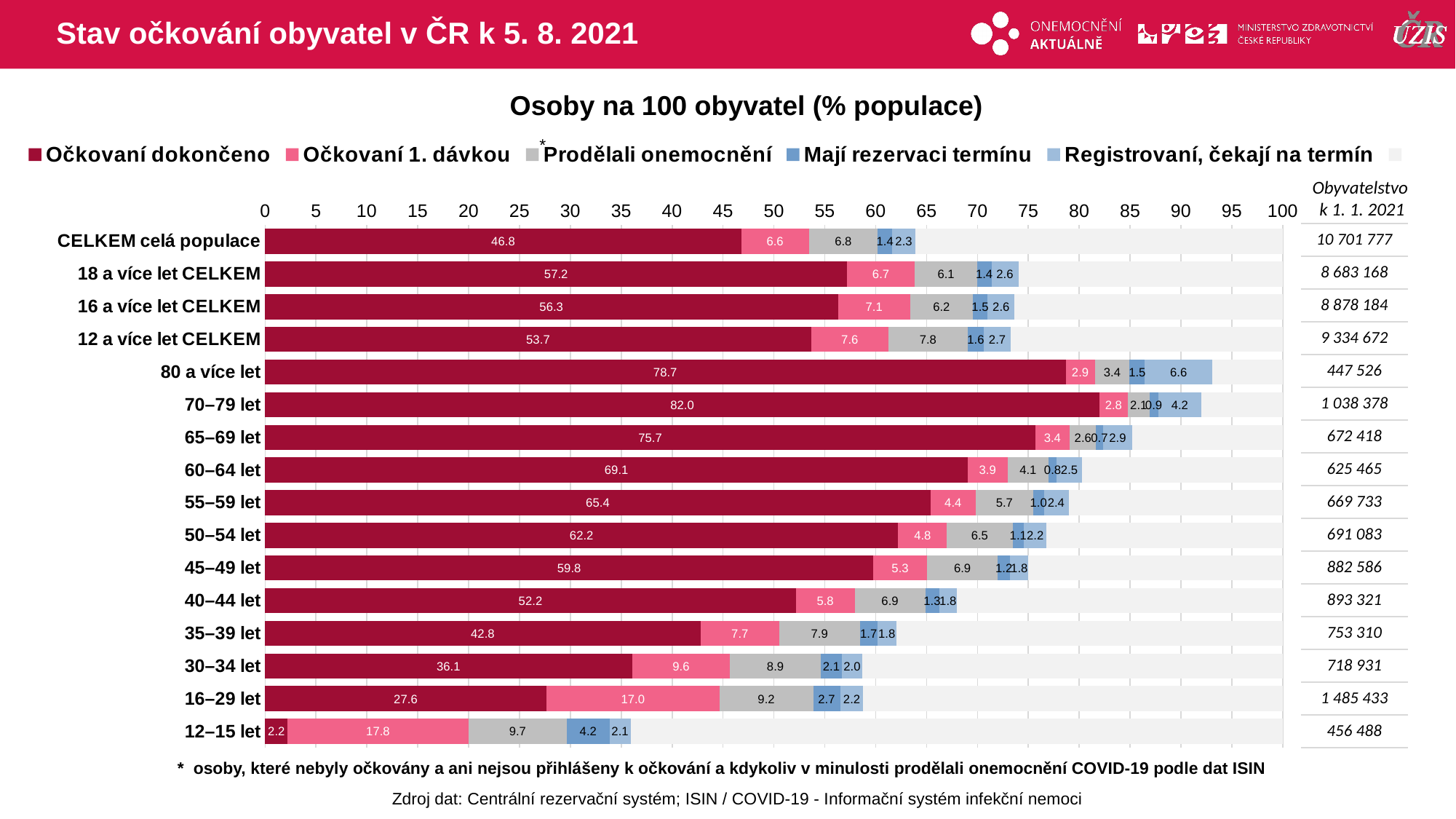

# Stav očkování obyvatel v ČR k 5. 8. 2021
Osoby na 100 obyvatel (% populace)

### Chart

| Category | Očkovaní dokončeno | Očkovaní 1. dávkou | Prodělali onemocnění | Mají rezervaci termínu | Registrovaní, čekají na termín |   |
|---|---|---|---|---|---|---|
| CELKEM celá populace | 46.79663 | 6.647401 | 6.770081 | 1.3971605 | 2.3163163 | 36.0724112 |
| 18 a více let CELKEM | 57.18757 | 6.672231 | 6.10951 | 1.4184454 | 2.632887 | 25.9793545 |
| 16 a více let CELKEM | 56.29477 | 7.098524 | 6.152576 | 1.4666963 | 2.6303239 | 26.3571131 |
| 12 a více let CELKEM | 53.65021 | 7.620943 | 7.76159 | 1.601781 | 2.6555513 | 26.7099262 |
| 80 a více let | 78.6685 | 2.864415 | 3.411869 | 1.514102 | 6.6286652 | 6.91244754 |
| 70–79 let | 81.98556 | 2.803892 | 2.11397 | 0.8617286 | 4.237089 | 7.99776189 |
| 65–69 let | 75.70425 | 3.361153 | 2.603738 | 0.658519 | 2.8926947 | 14.779646 |
| 60–64 let | 69.05838 | 3.891025 | 4.051226 | 0.7787806 | 2.4920659 | 19.728522 |
| 55–59 let | 65.40397 | 4.414147 | 5.683459 | 1.0184656 | 2.4394796 | 21.0404743 |
| 50–54 let | 62.22263 | 4.772799 | 6.454796 | 1.1266375 | 2.1922114 | 23.2309288 |
| 45–49 let | 59.75826 | 5.296708 | 6.944592 | 1.2175584 | 1.8000512 | 24.9828345 |
| 40–44 let | 52.15494 | 5.78952 | 6.934685 | 1.3475559 | 1.7674498 | 32.0058523 |
| 35–39 let | 42.7942 | 7.736523 | 7.912413 | 1.7416469 | 1.8348356 | 37.9803799 |
| 30–34 let | 36.06271 | 9.635695 | 8.901967 | 2.0835101 | 2.0121542 | 41.3039638 |
| 16–29 let | 27.64016 | 17.01726 | 9.19954 | 2.6728233 | 2.246685 | 41.2235355 |
| 12–15 let | 2.216488 | 17.78141 | 9.663124 | 4.1950719 | 2.0517516 | 64.0921558 |
*
Obyvatelstvo
k 1. 1. 2021
| 10 701 777 |
| --- |
| 8 683 168 |
| 8 878 184 |
| 9 334 672 |
| 447 526 |
| 1 038 378 |
| 672 418 |
| 625 465 |
| 669 733 |
| 691 083 |
| 882 586 |
| 893 321 |
| 753 310 |
| 718 931 |
| 1 485 433 |
| 456 488 |
*  osoby, které nebyly očkovány a ani nejsou přihlášeny k očkování a kdykoliv v minulosti prodělali onemocnění COVID-19 podle dat ISIN
Zdroj dat: Centrální rezervační systém; ISIN / COVID-19 - Informační systém infekční nemoci